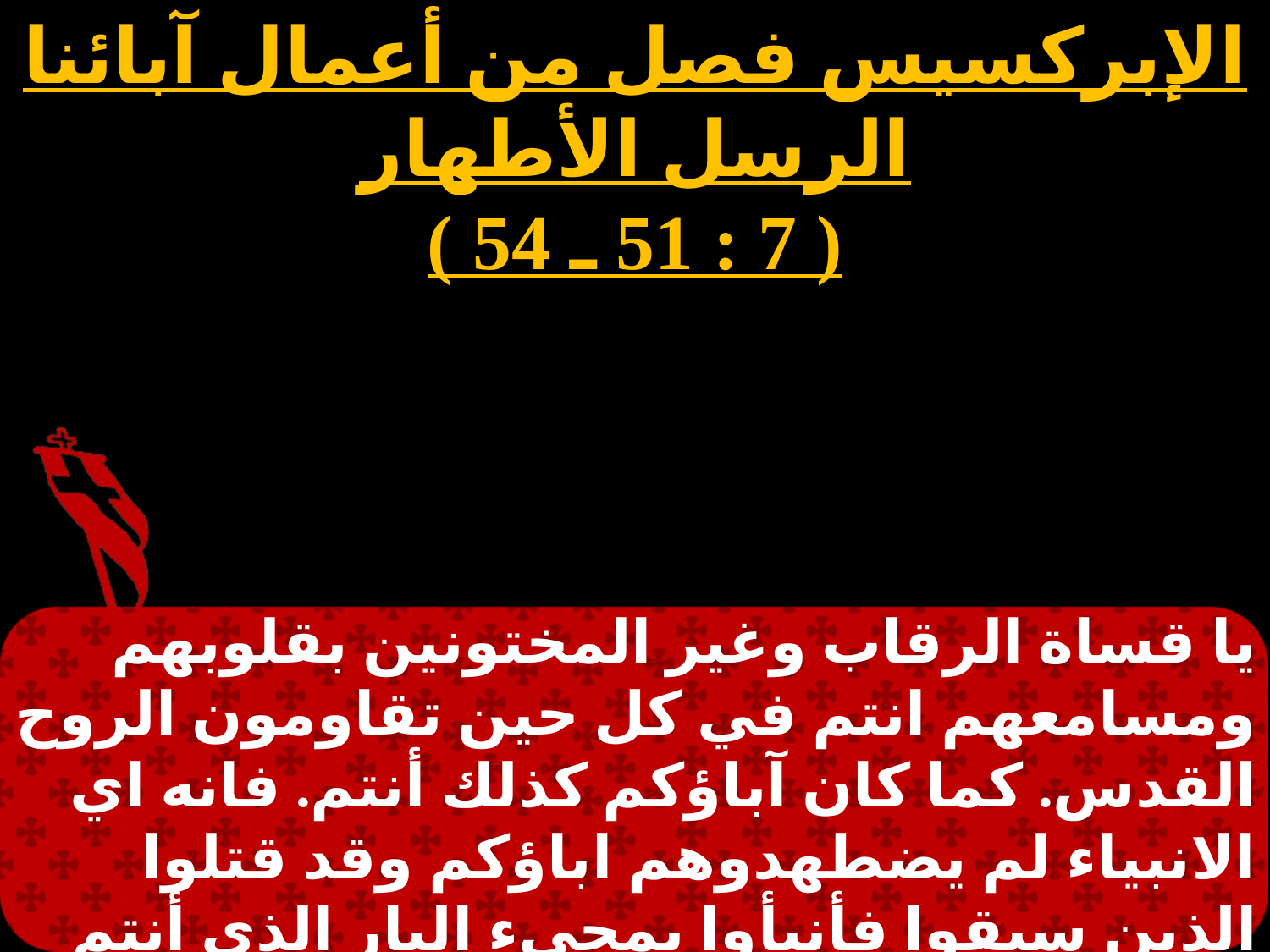

الإبركسيس فصل من أعمال آبائنا الرسل الأطهار
( 7 : 51 ـ 54 )
يا قساة الرقاب وغير المختونين بقلوبهم ومسامعهم انتم في كل حين تقاومون الروح القدس. كما كان آباؤكم كذلك أنتم. فانه اي الانبياء لم يضطهدوهم اباؤكم وقد قتلوا الذين سبقوا فأنبأوا بمجيء البار الذى أنتم أسلمتموه وقتلتموه وقد قبلتم الناموس بترتيب